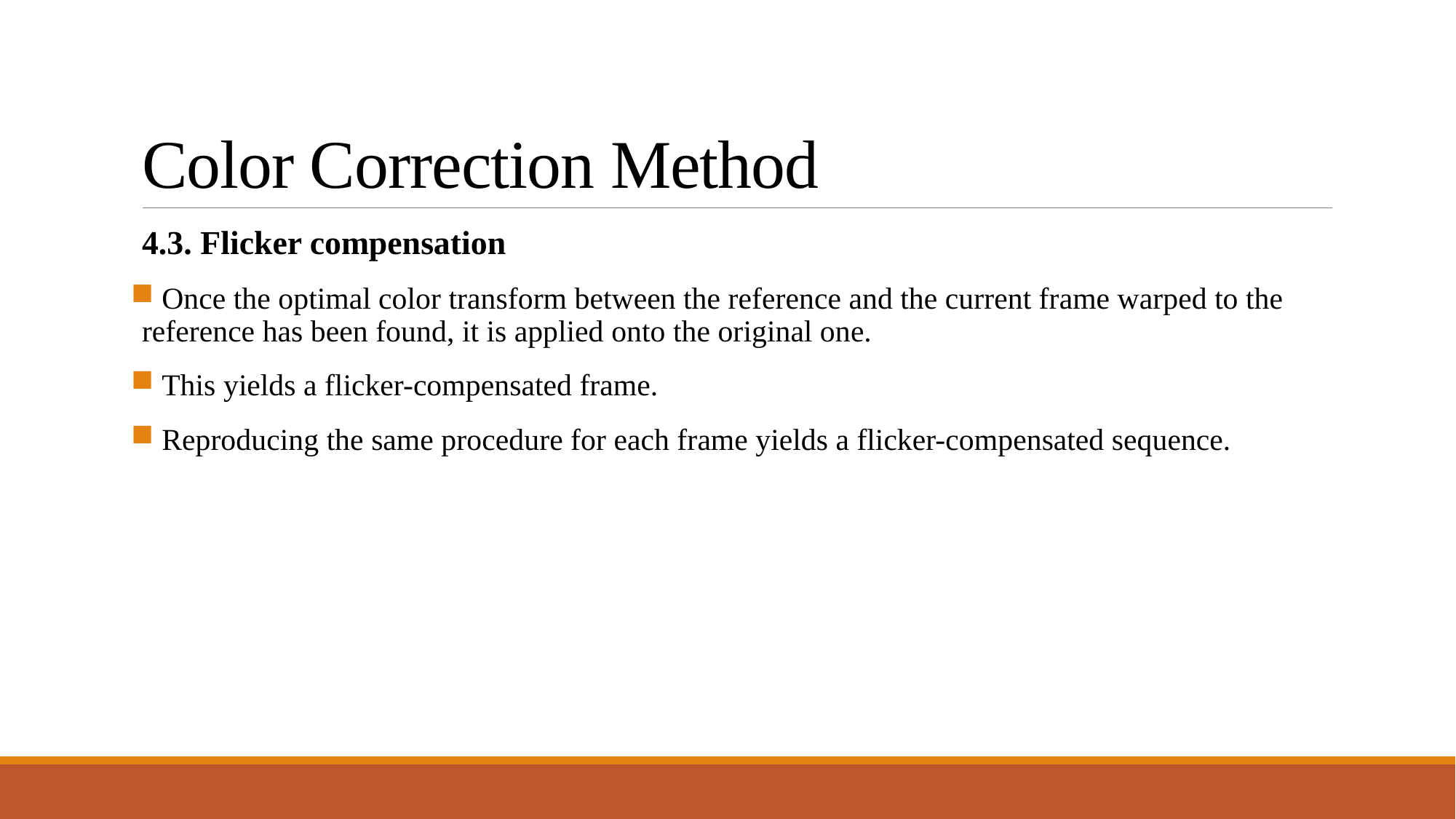

# Color Correction Method
4.3. Flicker compensation
 Once the optimal color transform between the reference and the current frame warped to the reference has been found, it is applied onto the original one.
 This yields a flicker-compensated frame.
 Reproducing the same procedure for each frame yields a flicker-compensated sequence.